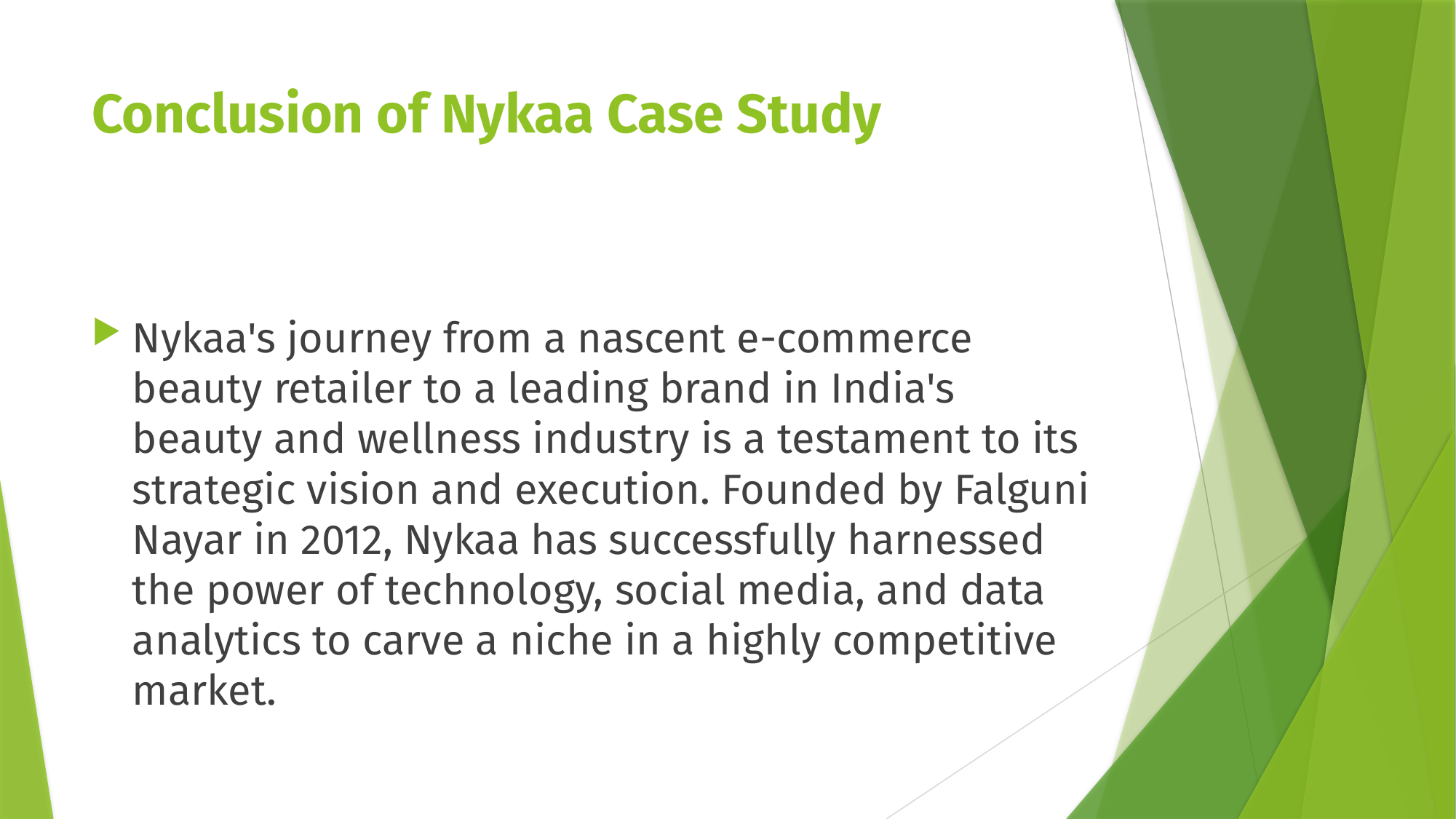

# Conclusion of Nykaa Case Study

Nykaa's journey from a nascent e-commerce beauty retailer to a leading brand in India's beauty and wellness industry is a testament to its strategic vision and execution. Founded by Falguni Nayar in 2012, Nykaa has successfully harnessed the power of technology, social media, and data analytics to carve a niche in a highly competitive market.